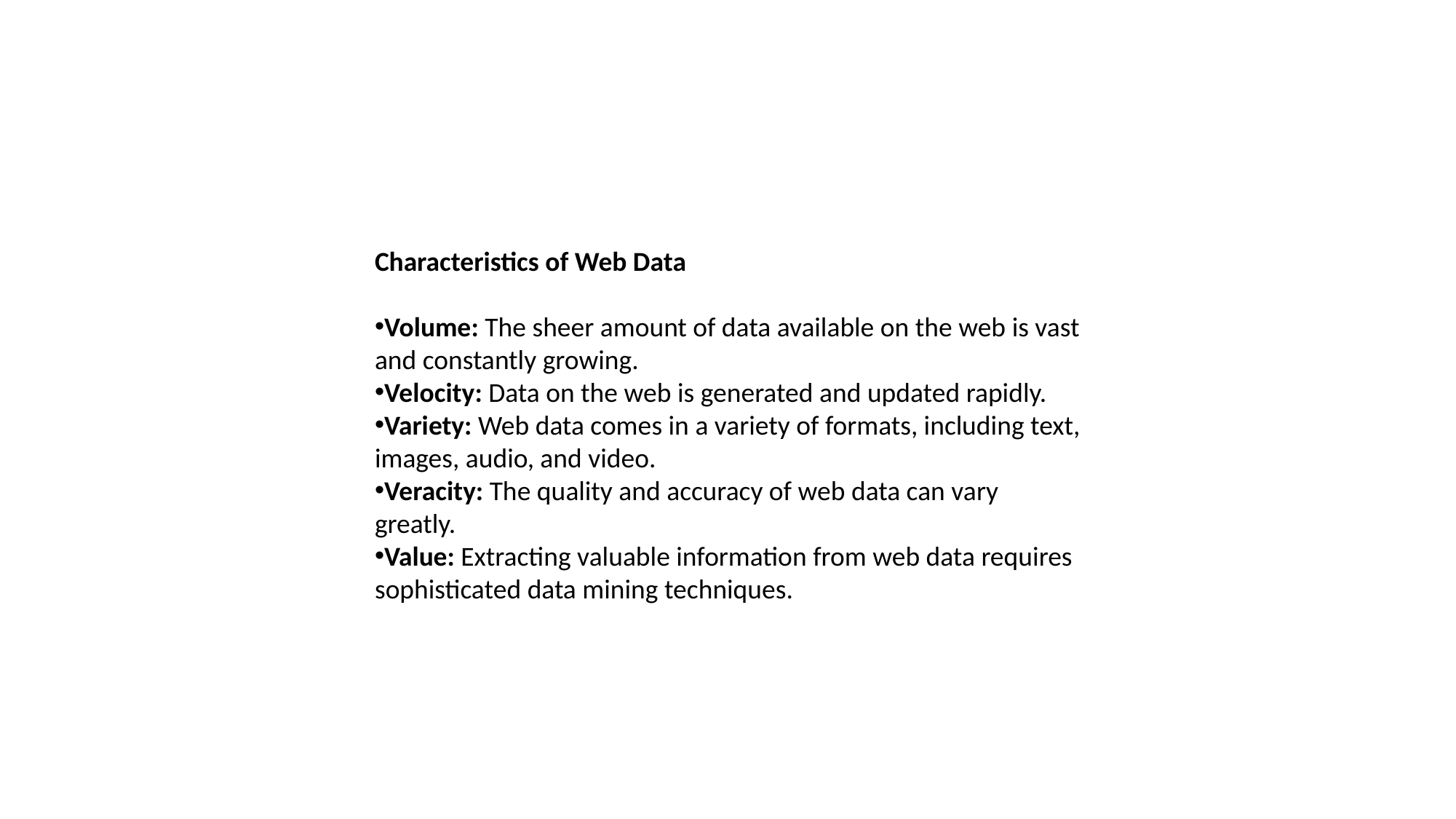

Characteristics of Web Data

Volume: The sheer amount of data available on the web is vast and constantly growing.
Velocity: Data on the web is generated and updated rapidly.
Variety: Web data comes in a variety of formats, including text, images, audio, and video.
Veracity: The quality and accuracy of web data can vary greatly.
Value: Extracting valuable information from web data requires sophisticated data mining techniques.